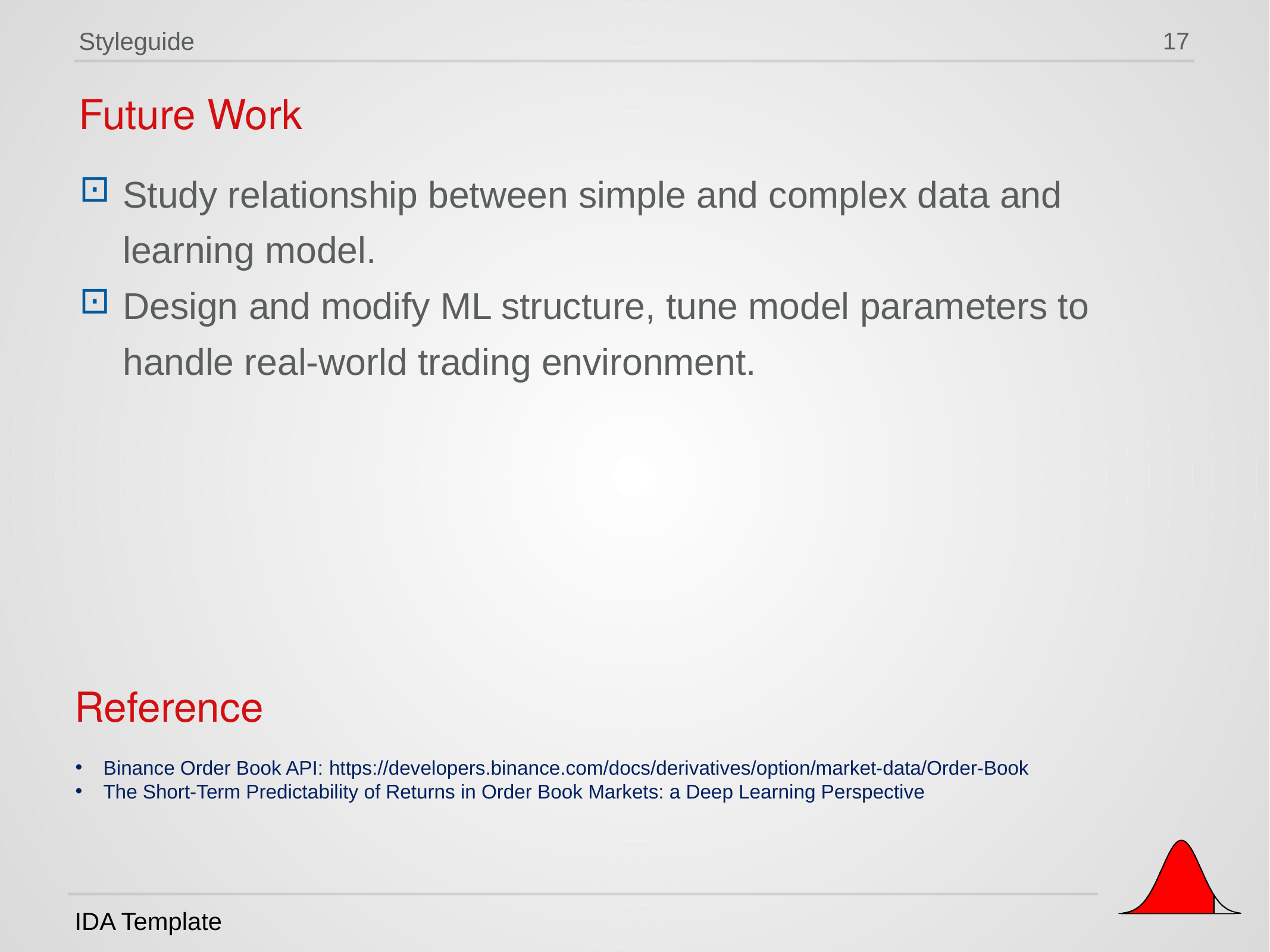

Styleguide
17
Future Work
Study relationship between simple and complex data and learning model.
Design and modify ML structure, tune model parameters to handle real-world trading environment.

Reference
Binance Order Book API: https://developers.binance.com/docs/derivatives/option/market-data/Order-Book
The Short-Term Predictability of Returns in Order Book Markets: a Deep Learning Perspective
IDA Template